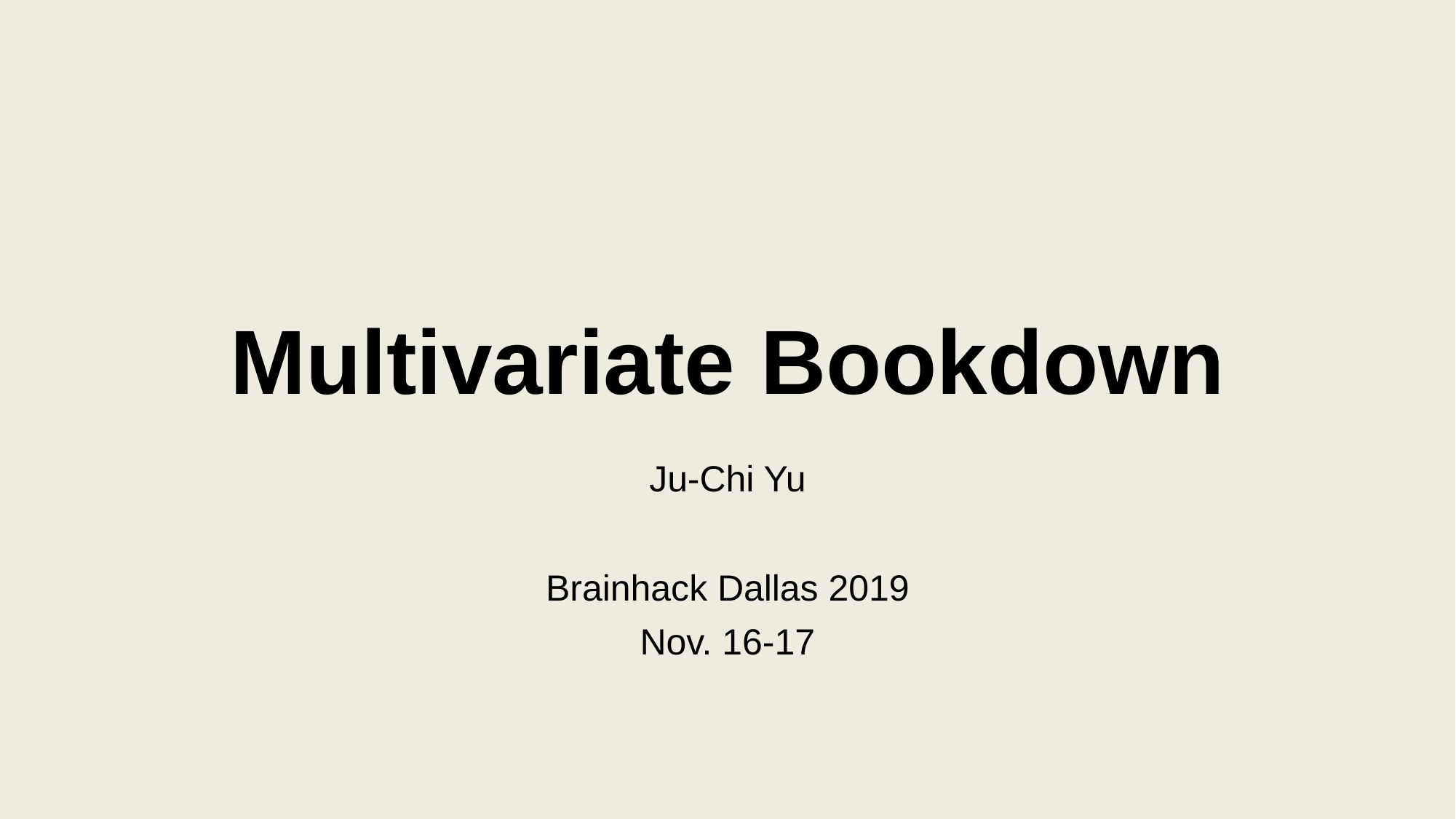

# Multivariate Bookdown
Ju-Chi Yu

Brainhack Dallas 2019
Nov. 16-17